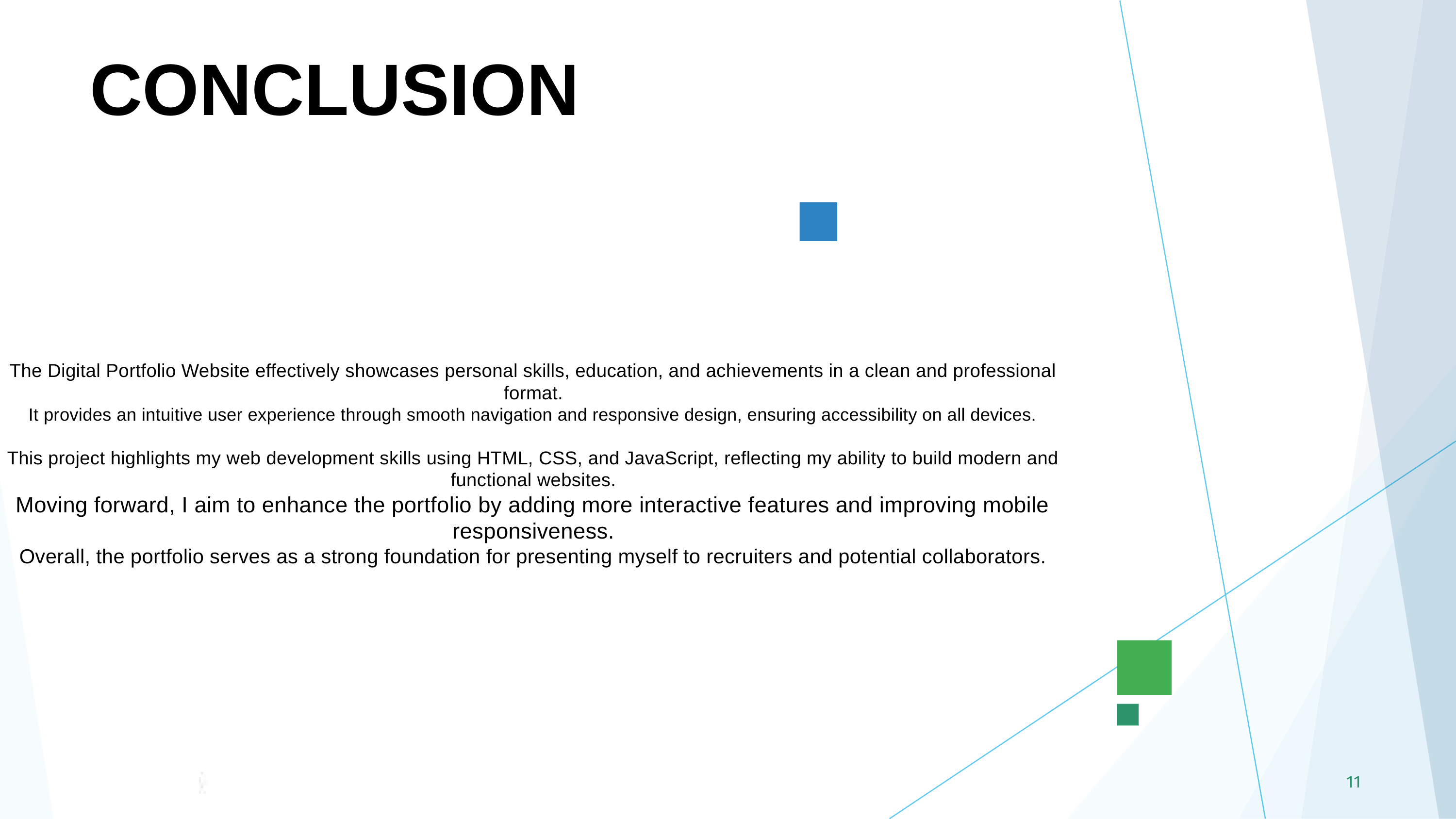

CONCLUSION

The Digital Portfolio Website effectively showcases personal skills, education, and achievements in a clean and professional format.
It provides an intuitive user experience through smooth navigation and responsive design, ensuring accessibility on all devices.

This project highlights my web development skills using HTML, CSS, and JavaScript, reflecting my ability to build modern and functional websites.
Moving forward, I aim to enhance the portfolio by adding more interactive features and improving mobile responsiveness.
Overall, the portfolio serves as a strong foundation for presenting myself to recruiters and potential collaborators.

11